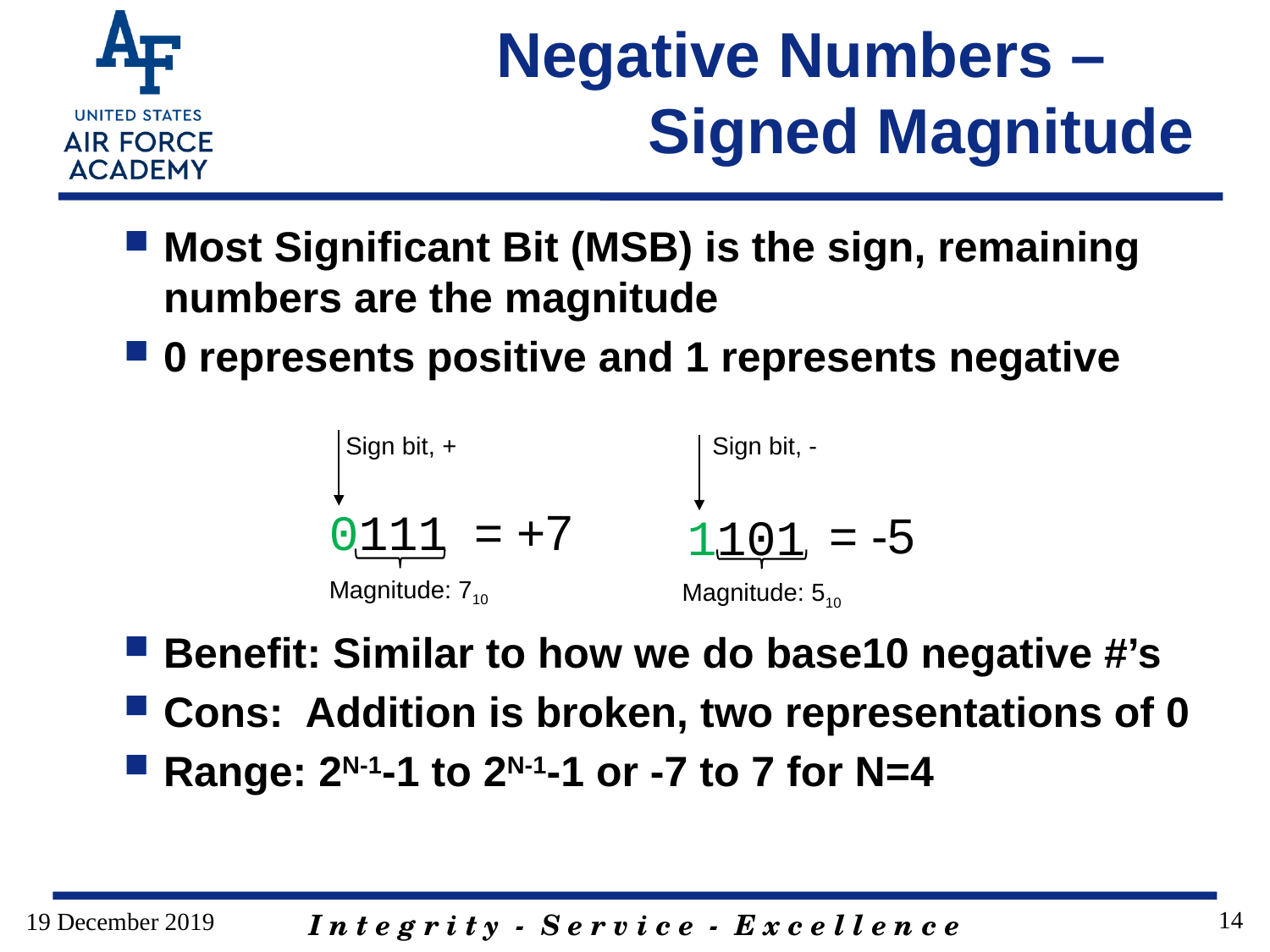

# Negative Numbers –      Signed Magnitude
Most Significant Bit (MSB) is the sign, remaining numbers are the magnitude
0 represents positive and 1 represents negative

Benefit: Similar to how we do base10 negative #’s
Cons:  Addition is broken, two representations of 0
Range: 2N-1-1 to 2N-1-1 or -7 to 7 for N=4
Sign bit, +
Sign bit, -
0111
= +7
= -5
1101

Magnitude: 710
Magnitude: 510

14

19 December 2019